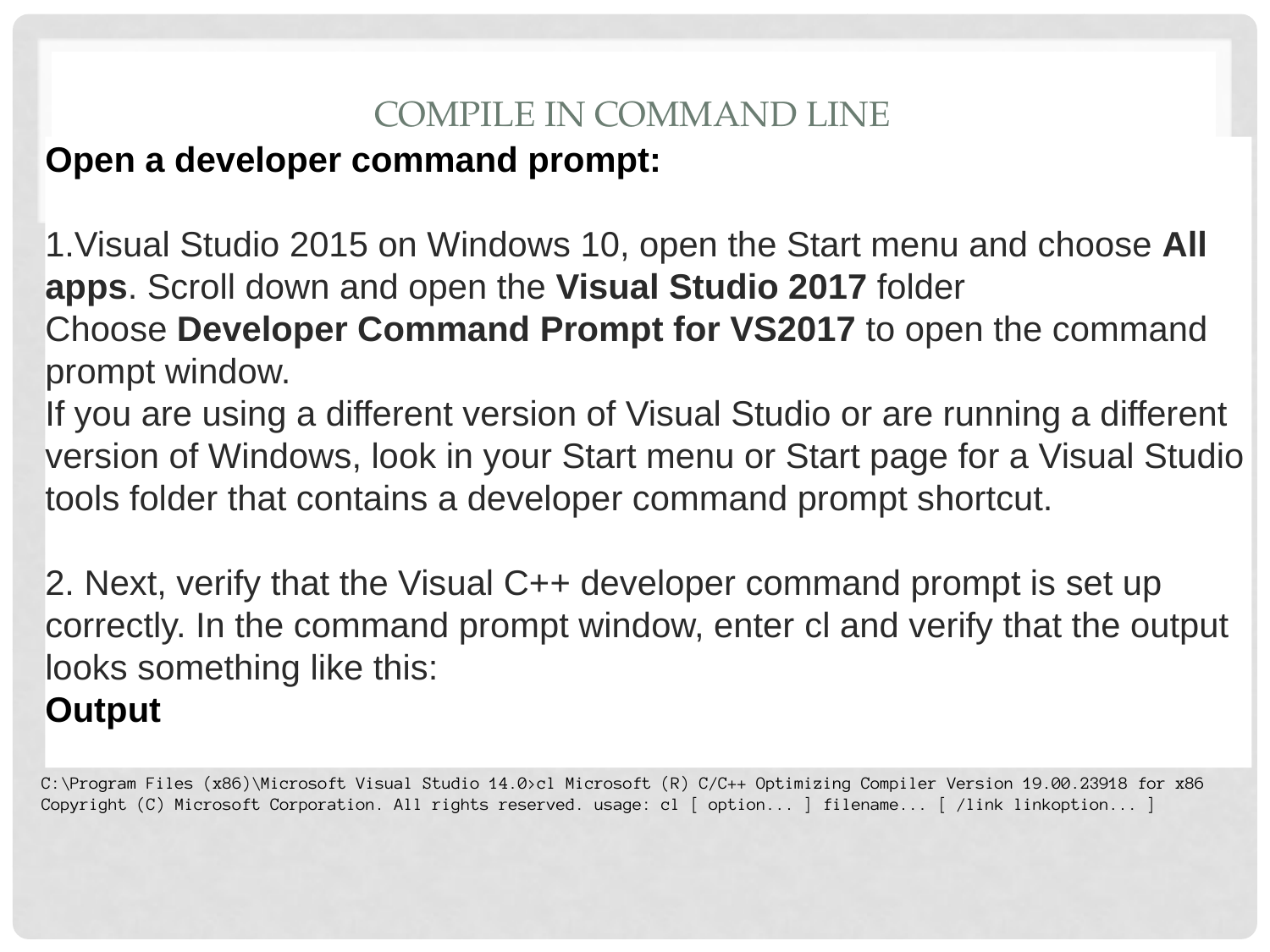

# COMPILE In command line
Open a developer command prompt:

Visual Studio 2015 on Windows 10, open the Start menu and choose All apps. Scroll down and open the Visual Studio 2017 folder Choose Developer Command Prompt for VS2017 to open the command prompt window.
If you are using a different version of Visual Studio or are running a different version of Windows, look in your Start menu or Start page for a Visual Studio tools folder that contains a developer command prompt shortcut.

2. Next, verify that the Visual C++ developer command prompt is set up correctly. In the command prompt window, enter cl and verify that the output looks something like this:
Output

C:\Program Files (x86)\Microsoft Visual Studio 14.0>cl Microsoft (R) C/C++ Optimizing Compiler Version 19.00.23918 for x86 Copyright (C) Microsoft Corporation. All rights reserved. usage: cl [ option... ] filename... [ /link linkoption... ]